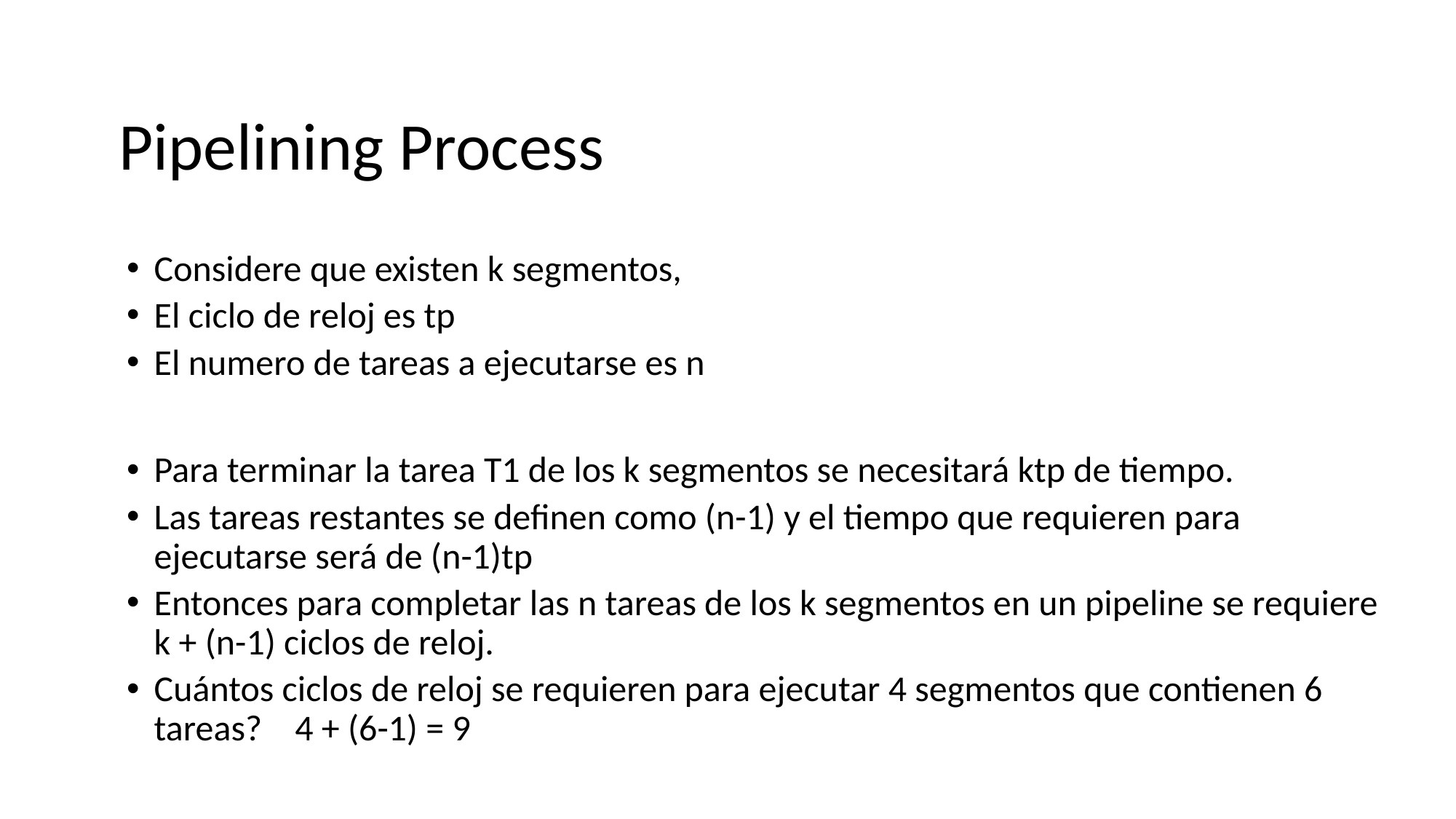

# Pipelining Process
Considere que existen k segmentos,
El ciclo de reloj es tp
El numero de tareas a ejecutarse es n

Para terminar la tarea T1 de los k segmentos se necesitará ktp de tiempo.
Las tareas restantes se definen como (n-1) y el tiempo que requieren para ejecutarse será de (n-1)tp
Entonces para completar las n tareas de los k segmentos en un pipeline se requiere k + (n-1) ciclos de reloj.
Cuántos ciclos de reloj se requieren para ejecutar 4 segmentos que contienen 6 tareas?    4 + (6-1) = 9